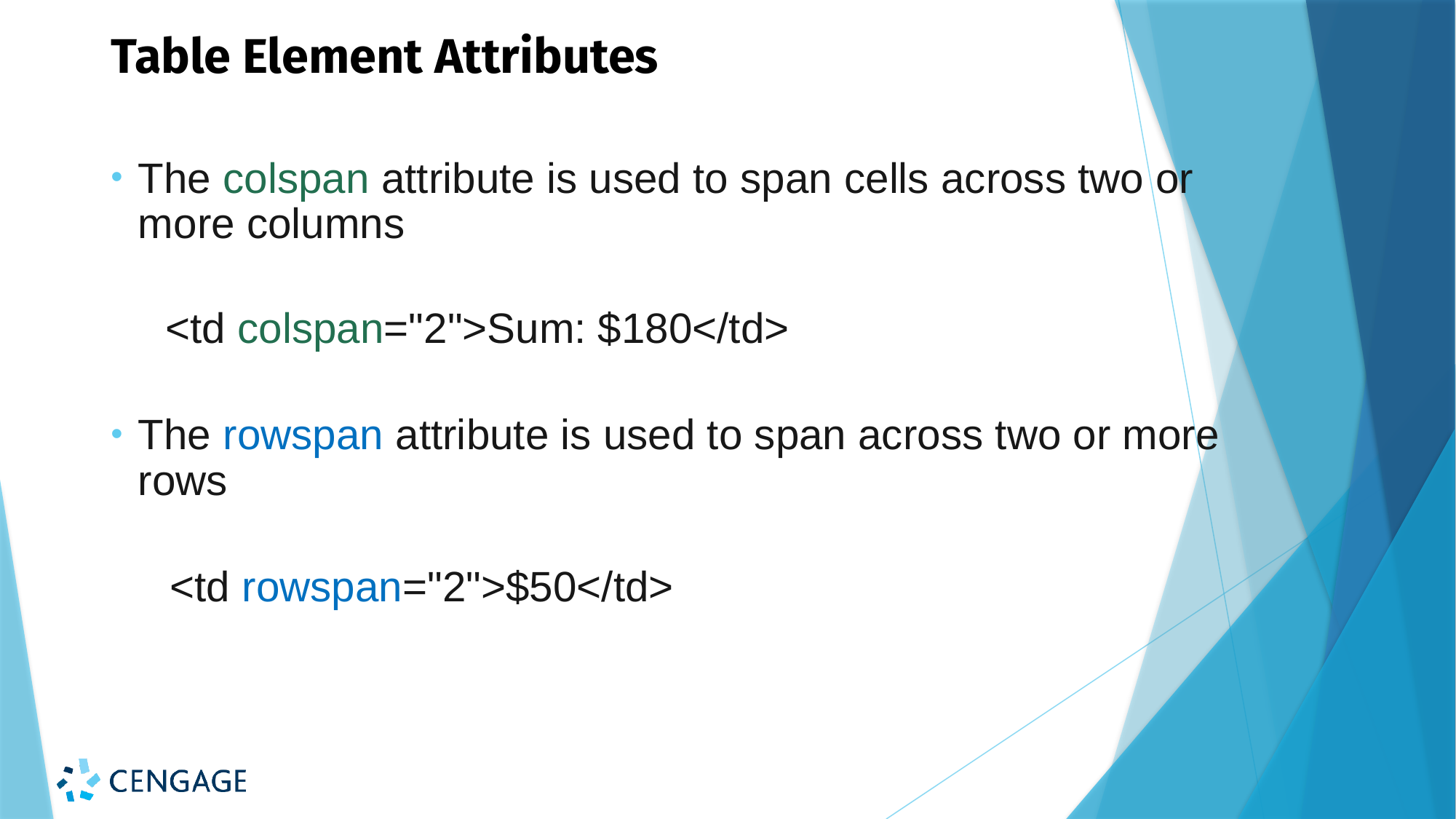

# Table Element Attributes
The colspan attribute is used to span cells across two or more columns
<td colspan="2">Sum: $180</td>
The rowspan attribute is used to span across two or more rows
     <td rowspan="2">$50</td>